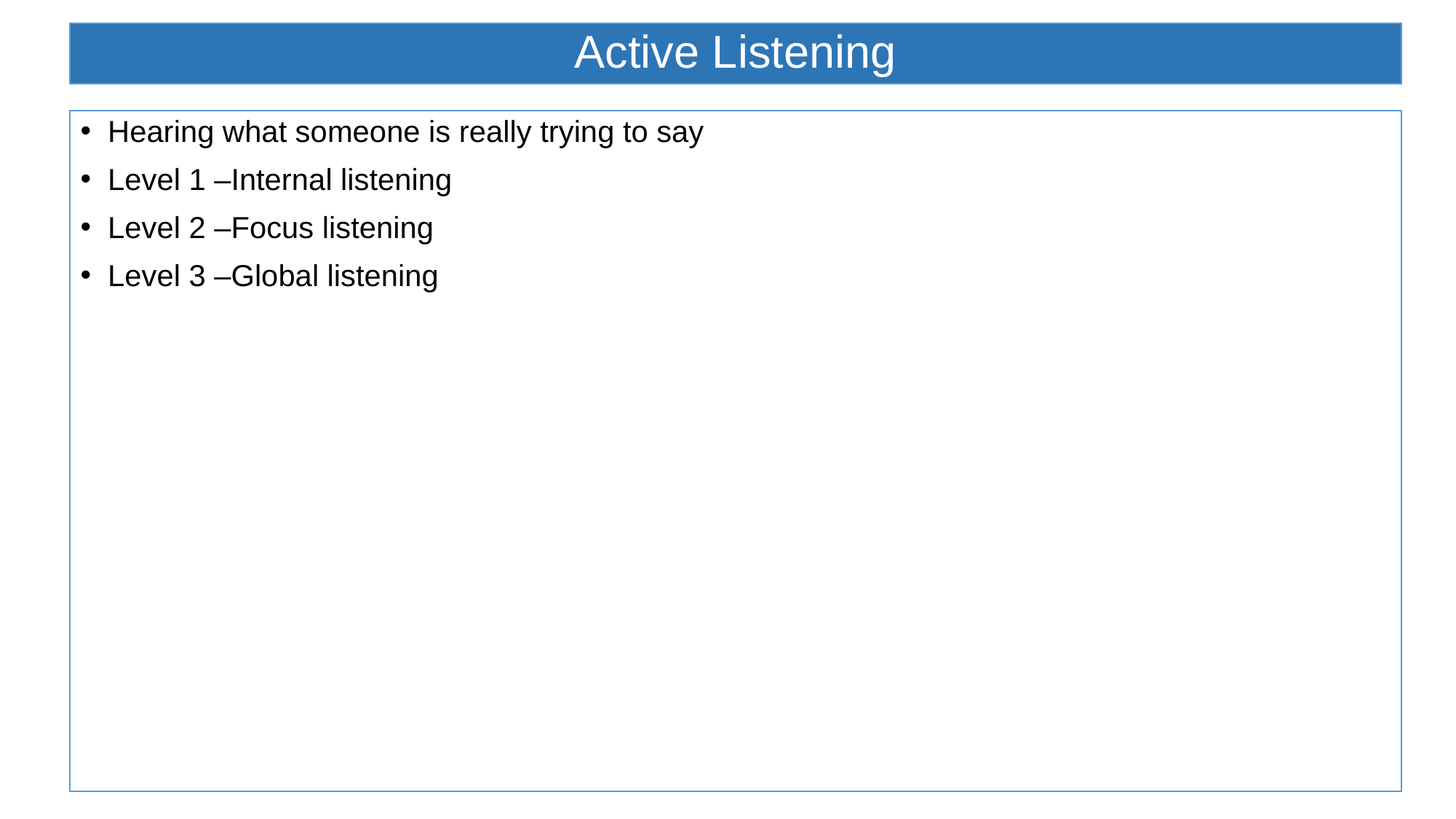

# Active Listening
Hearing what someone is really trying to say
Level 1 –Internal listening
Level 2 –Focus listening
Level 3 –Global listening